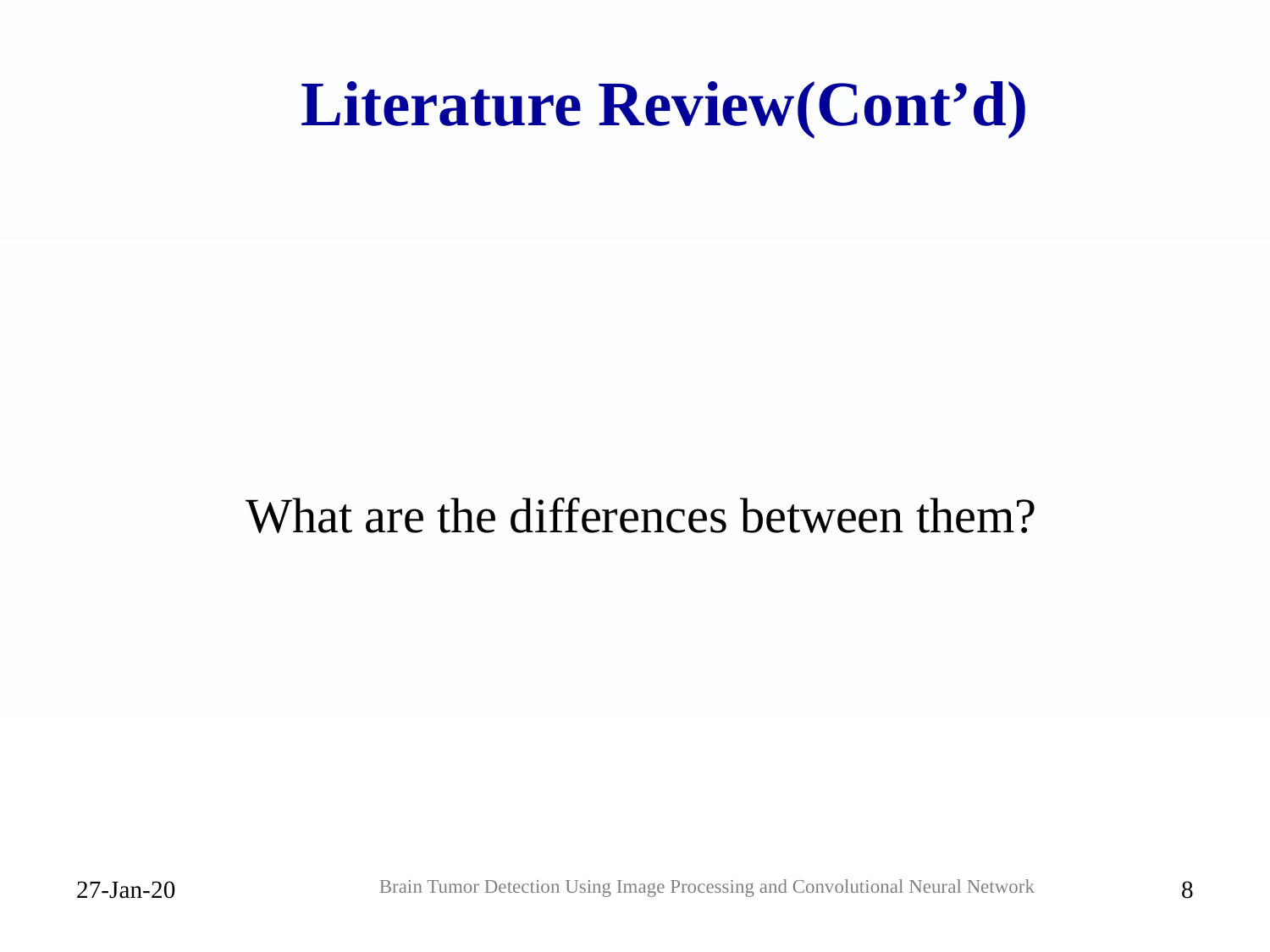

Literature Review(Cont’d)

          What are the differences between them?

27-Jan-20
Brain Tumor Detection Using Image Processing and Convolutional Neural Network
8